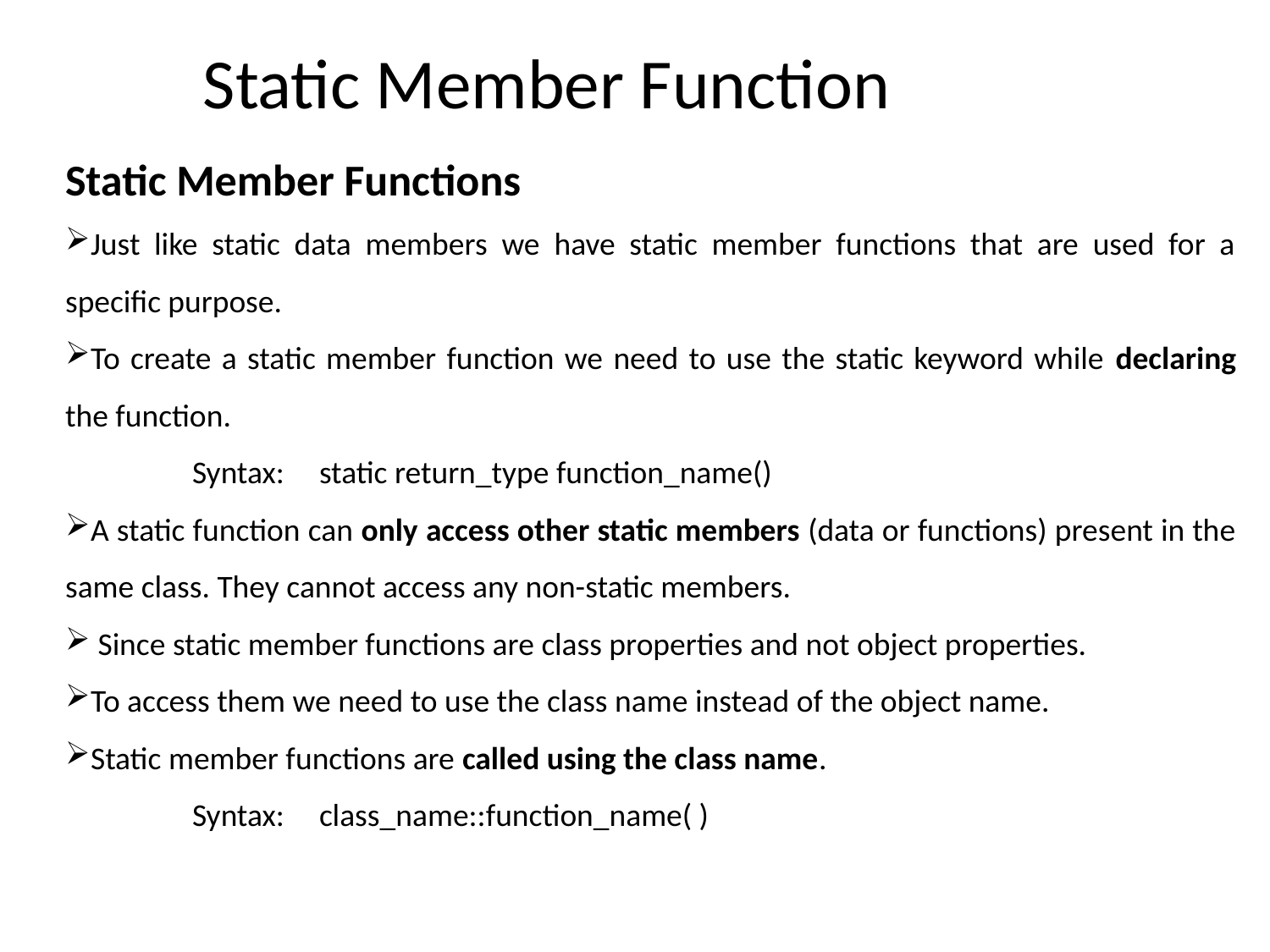

Static Member Function
Static Member Functions
Just like static data members we have static member functions that are used for a specific purpose.
To create a static member function we need to use the static keyword while declaring the function.
	Syntax:	static return_type function_name()
A static function can only access other static members (data or functions) present in the same class. They cannot access any non-static members.
 Since static member functions are class properties and not object properties.
To access them we need to use the class name instead of the object name.
Static member functions are called using the class name.
	Syntax:	class_name::function_name( )